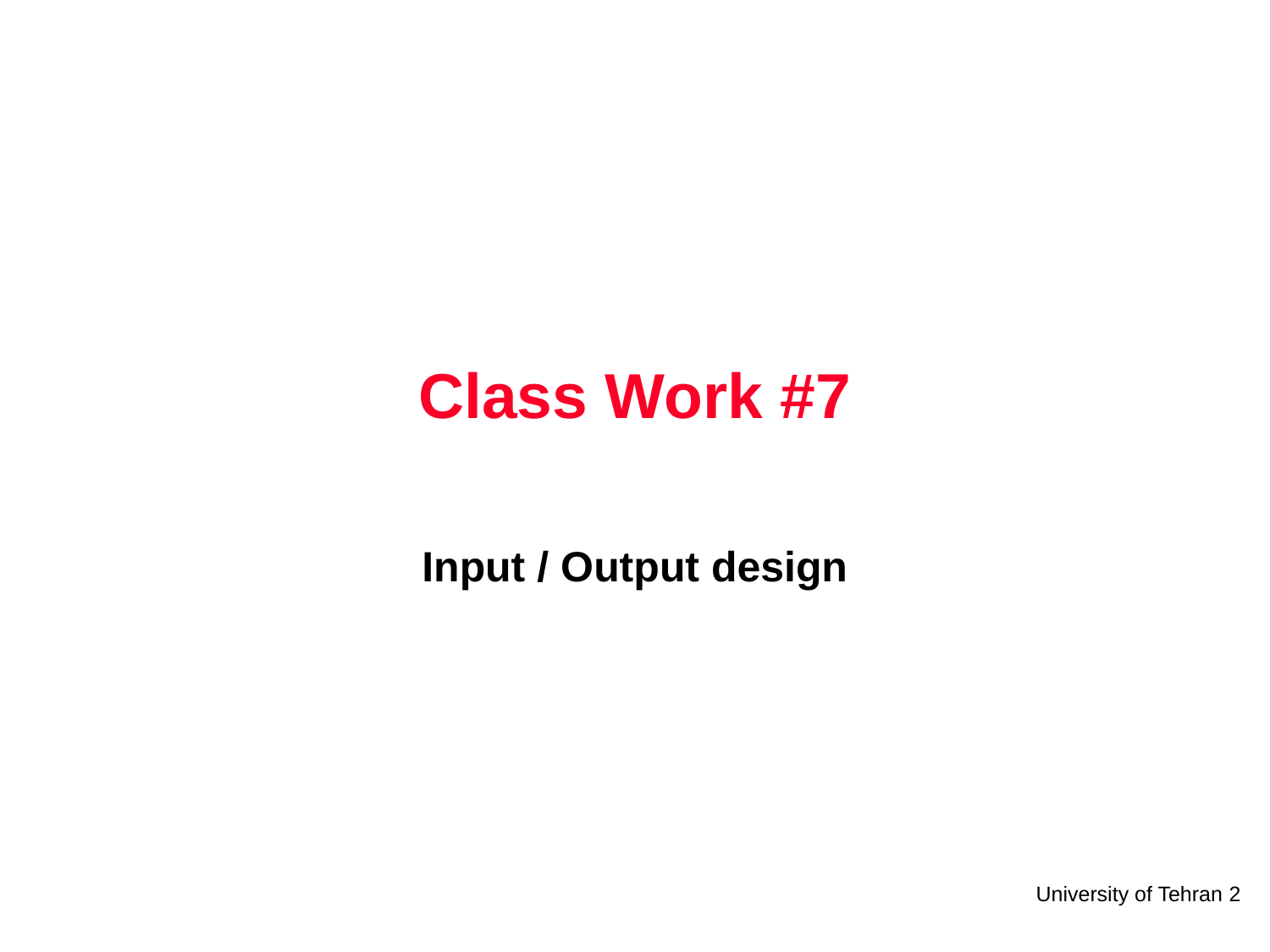

# Class Work #7
Input / Output design